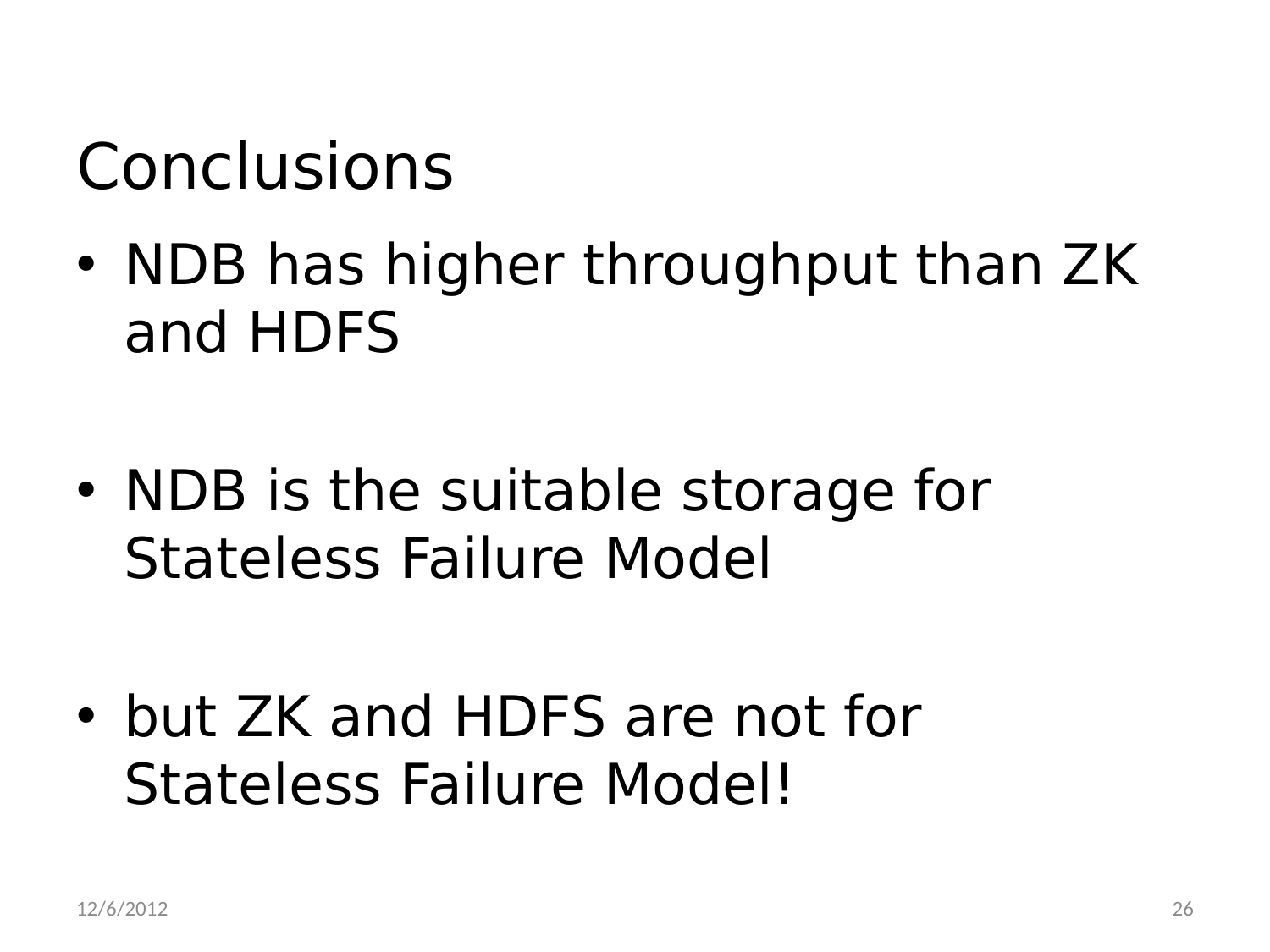

# Conclusions
NDB has higher throughput than ZK and HDFS

NDB is the suitable storage for Stateless Failure Model

but ZK and HDFS are not for Stateless Failure Model!

12/6/2012
26